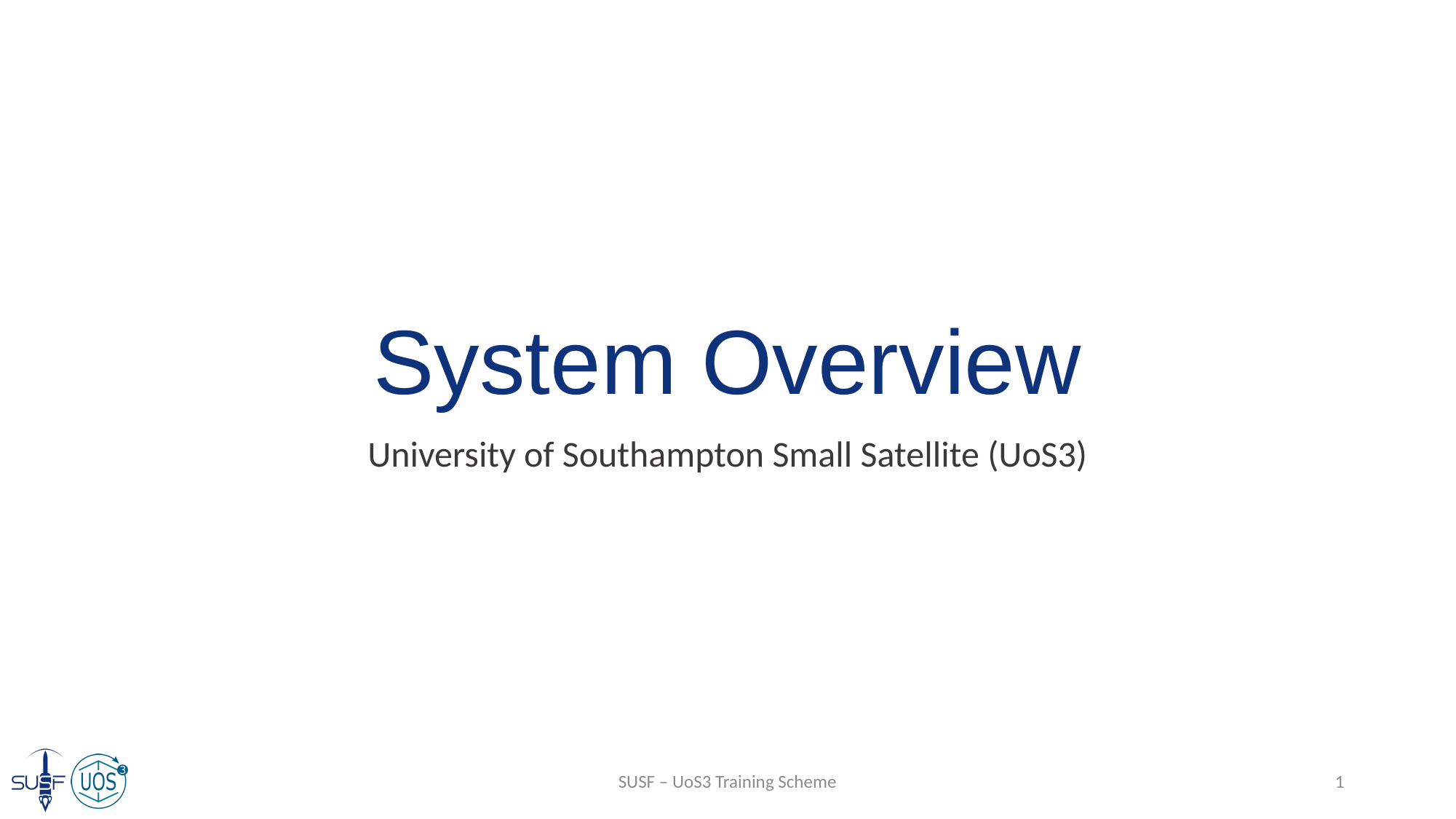

# System Overview
University of Southampton Small Satellite (UoS3)
SUSF – UoS3 Training Scheme
1